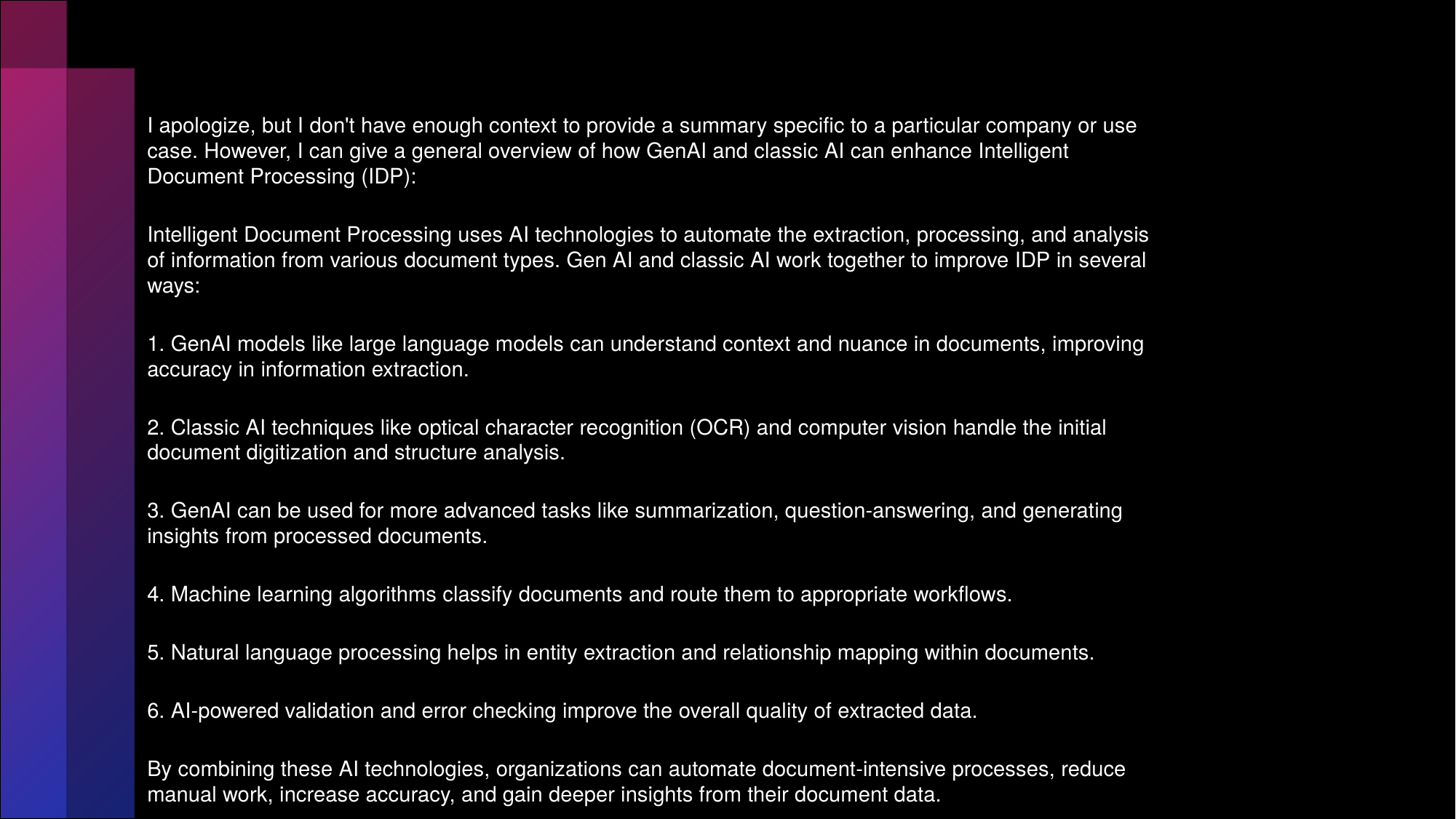

I apologize, but I don't have enough context to provide a summary specific to a particular company or use case. However, I can give a general overview of how GenAI and classic AI can enhance Intelligent Document Processing (IDP):

Intelligent Document Processing uses AI technologies to automate the extraction, processing, and analysis of information from various document types. Gen AI and classic AI work together to improve IDP in several ways:

1. GenAI models like large language models can understand context and nuance in documents, improving accuracy in information extraction.

2. Classic AI techniques like optical character recognition (OCR) and computer vision handle the initial document digitization and structure analysis.

3. GenAI can be used for more advanced tasks like summarization, question-answering, and generating insights from processed documents.

4. Machine learning algorithms classify documents and route them to appropriate workflows.

5. Natural language processing helps in entity extraction and relationship mapping within documents.

6. AI-powered validation and error checking improve the overall quality of extracted data.

By combining these AI technologies, organizations can automate document-intensive processes, reduce manual work, increase accuracy, and gain deeper insights from their document data.